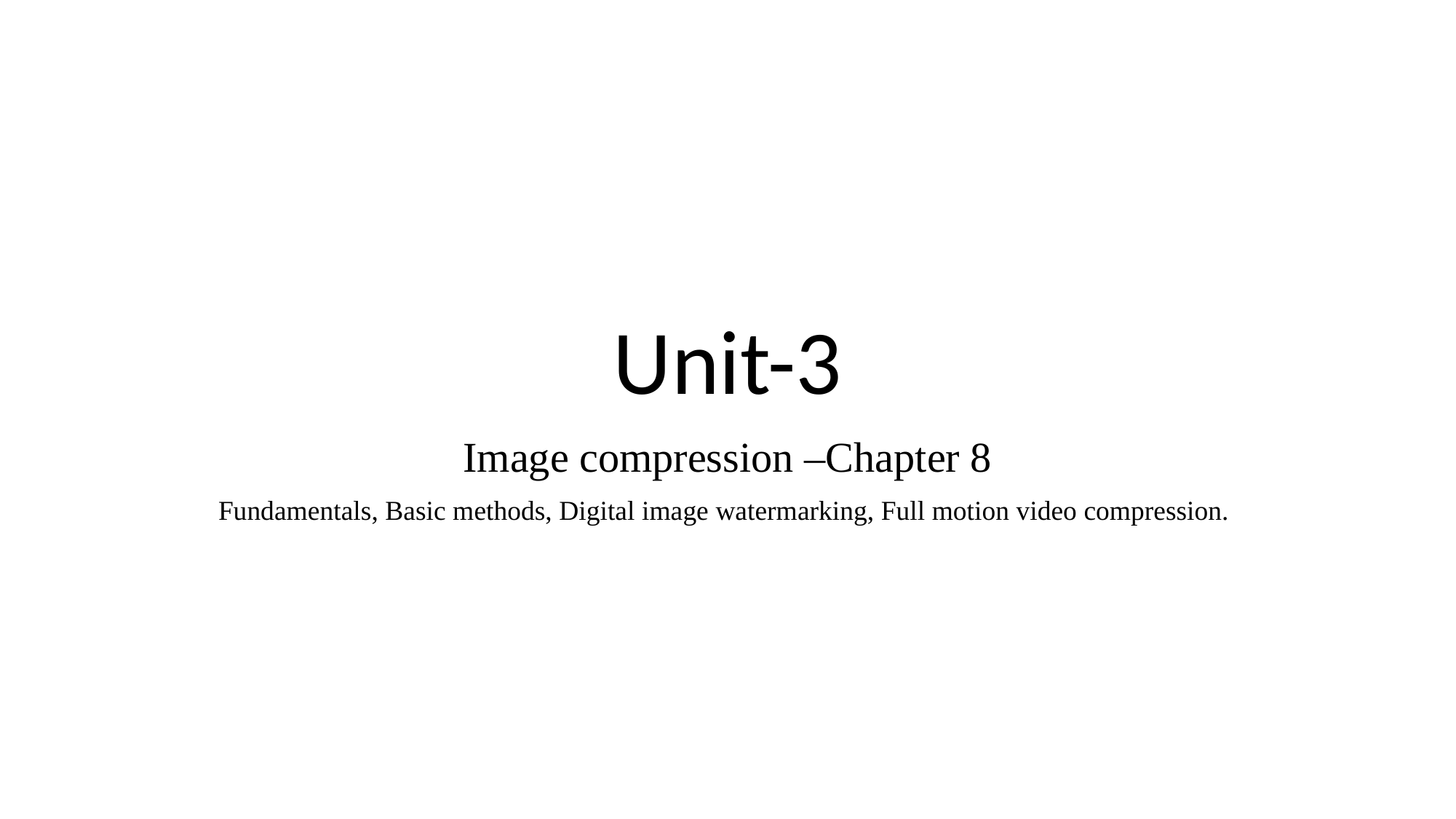

# Unit-3
Image compression –Chapter 8
Fundamentals, Basic methods, Digital image watermarking, Full motion video compression.